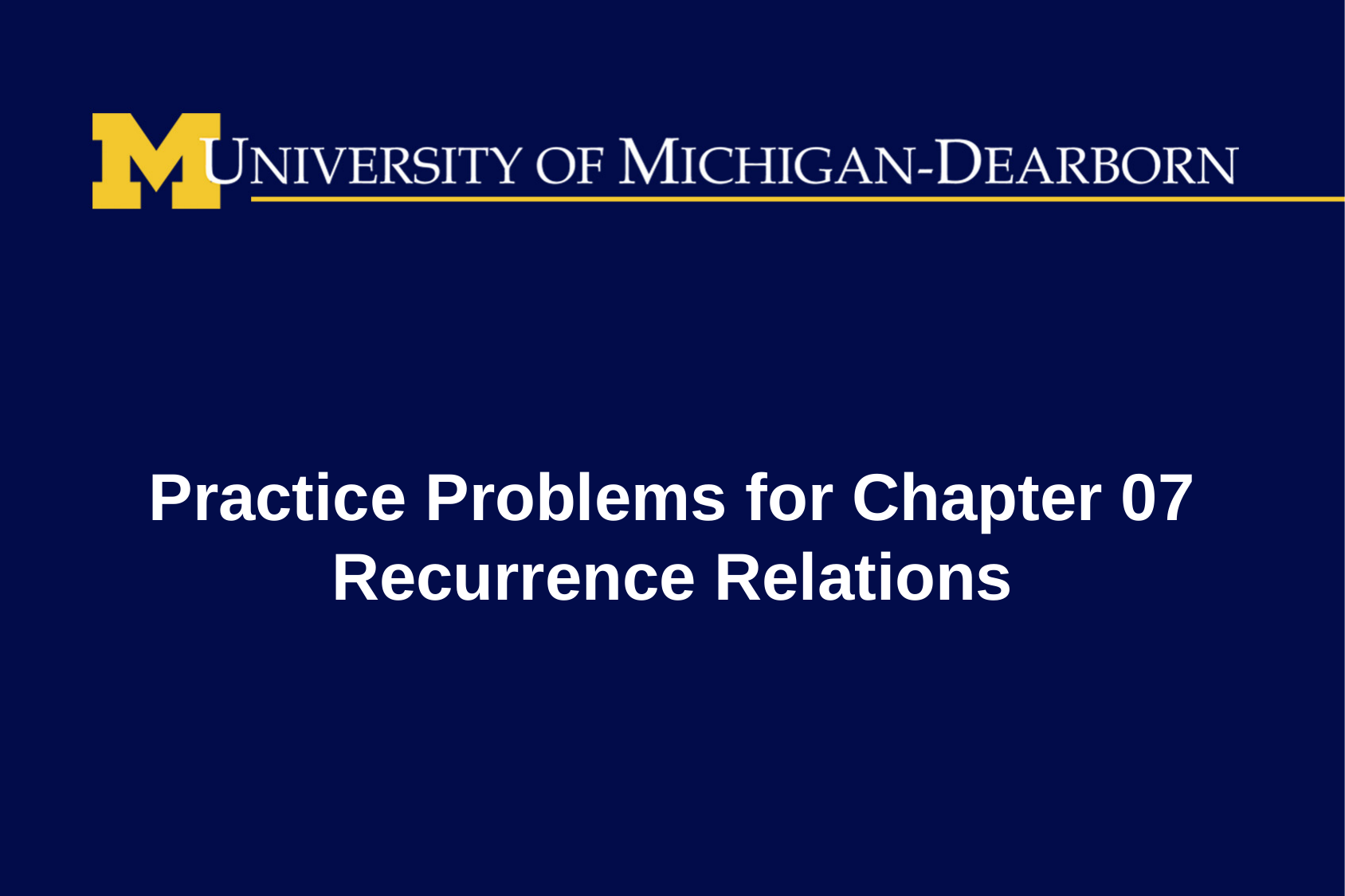

# Practice Problems for Chapter 07 Recurrence Relations